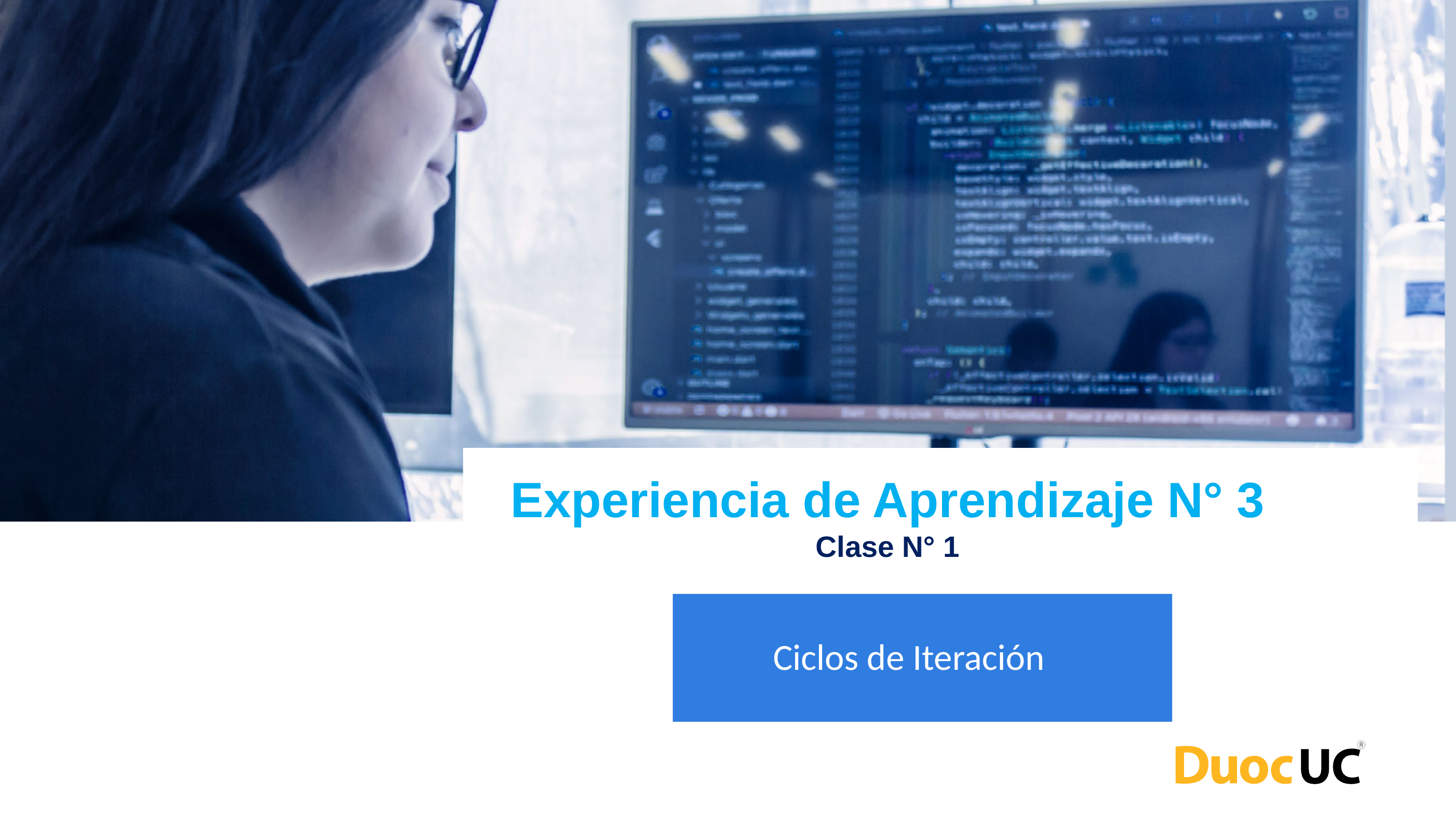

# Experiencia de Aprendizaje N° 3 Clase N° 1

Ciclos de Iteración